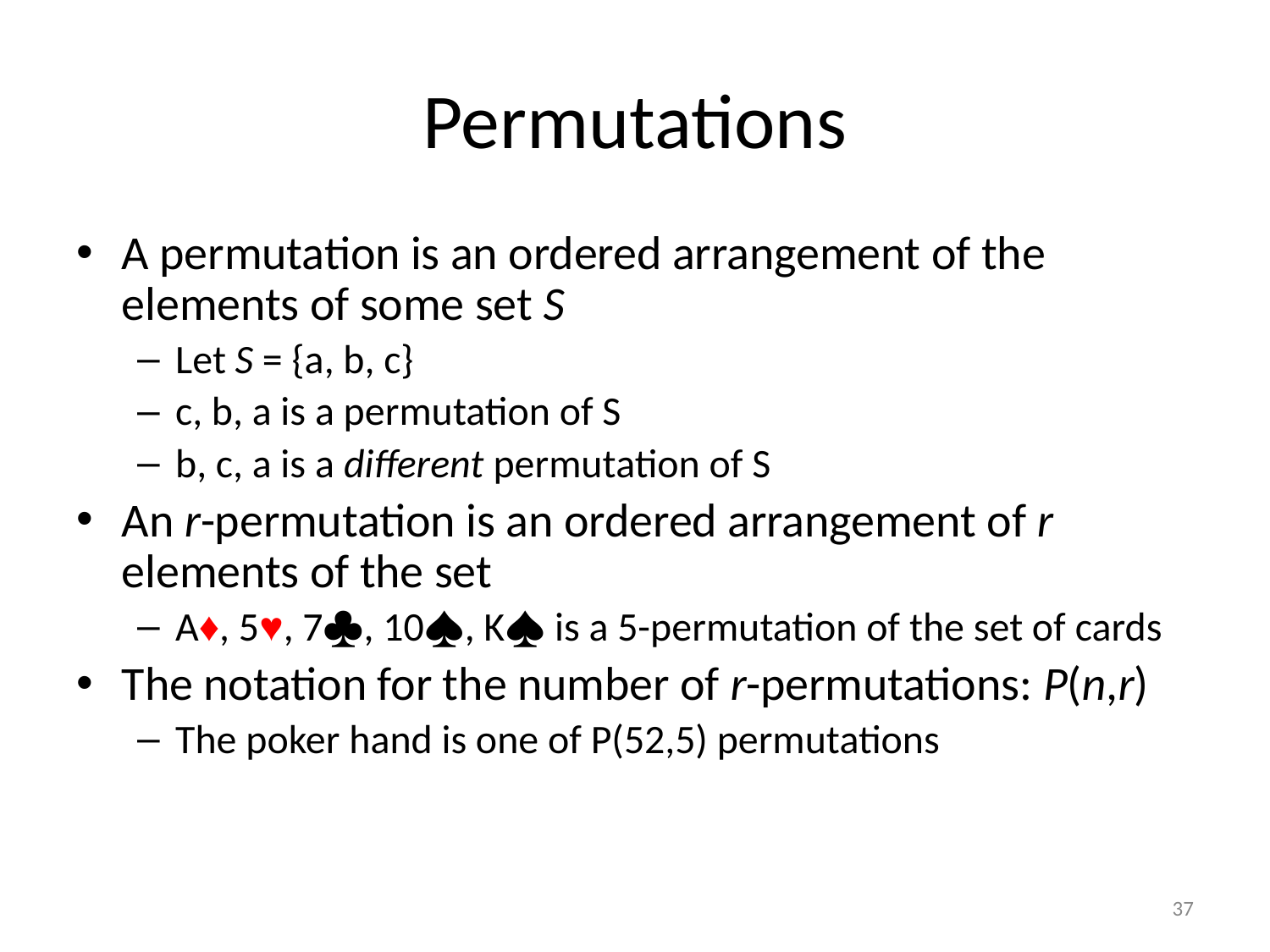

# Permutations
A permutation is an ordered arrangement of the elements of some set S
Let S = {a, b, c}
c, b, a is a permutation of S
b, c, a is a different permutation of S
An r-permutation is an ordered arrangement of r elements of the set
A♦, 5♥, 7♣, 10♠, K♠ is a 5-permutation of the set of cards
The notation for the number of r-permutations: P(n,r)
The poker hand is one of P(52,5) permutations
37